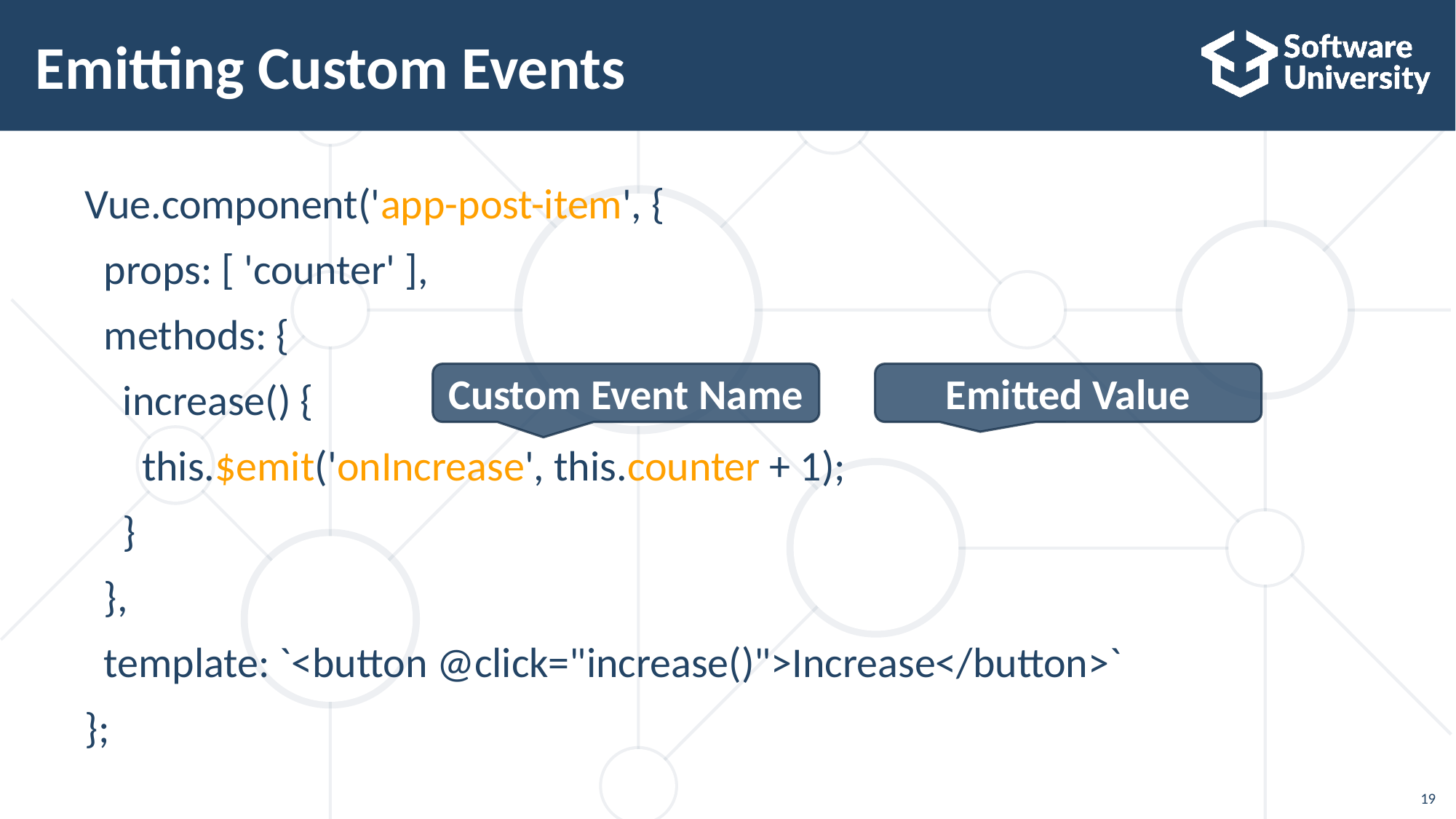

# Emitting Custom Events
Vue.component('app-post-item', {
  props: [ 'counter' ],
  methods: {
    increase() {
      this.$emit('onIncrease', this.counter + 1);
    }
  },
  template: `<button @click="increase()">Increase</button>`
};
Custom Event Name
Emitted Value
19